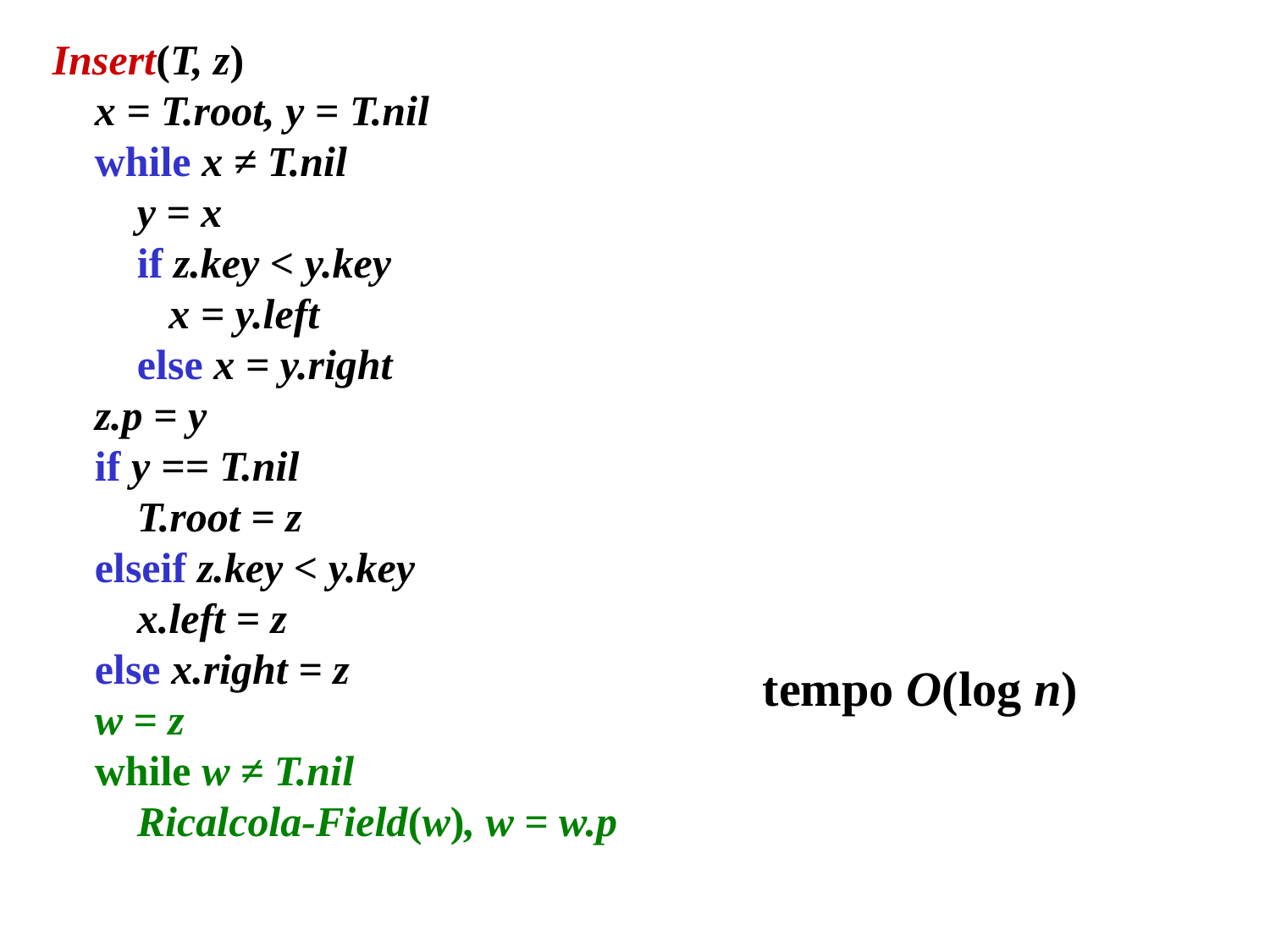

Insert(T, z)
    x = T.root, y = T.nil
    while x ≠ T.nil
        y = x
        if z.key < y.key
           x = y.left
        else x = y.right
    z.p = y
    if y == T.nil
        T.root = z
    elseif z.key < y.key
        x.left = z
    else x.right = z
    w = z
    while w ≠ T.nil
        Ricalcola-Field(w), w = w.p
tempo O(log n)